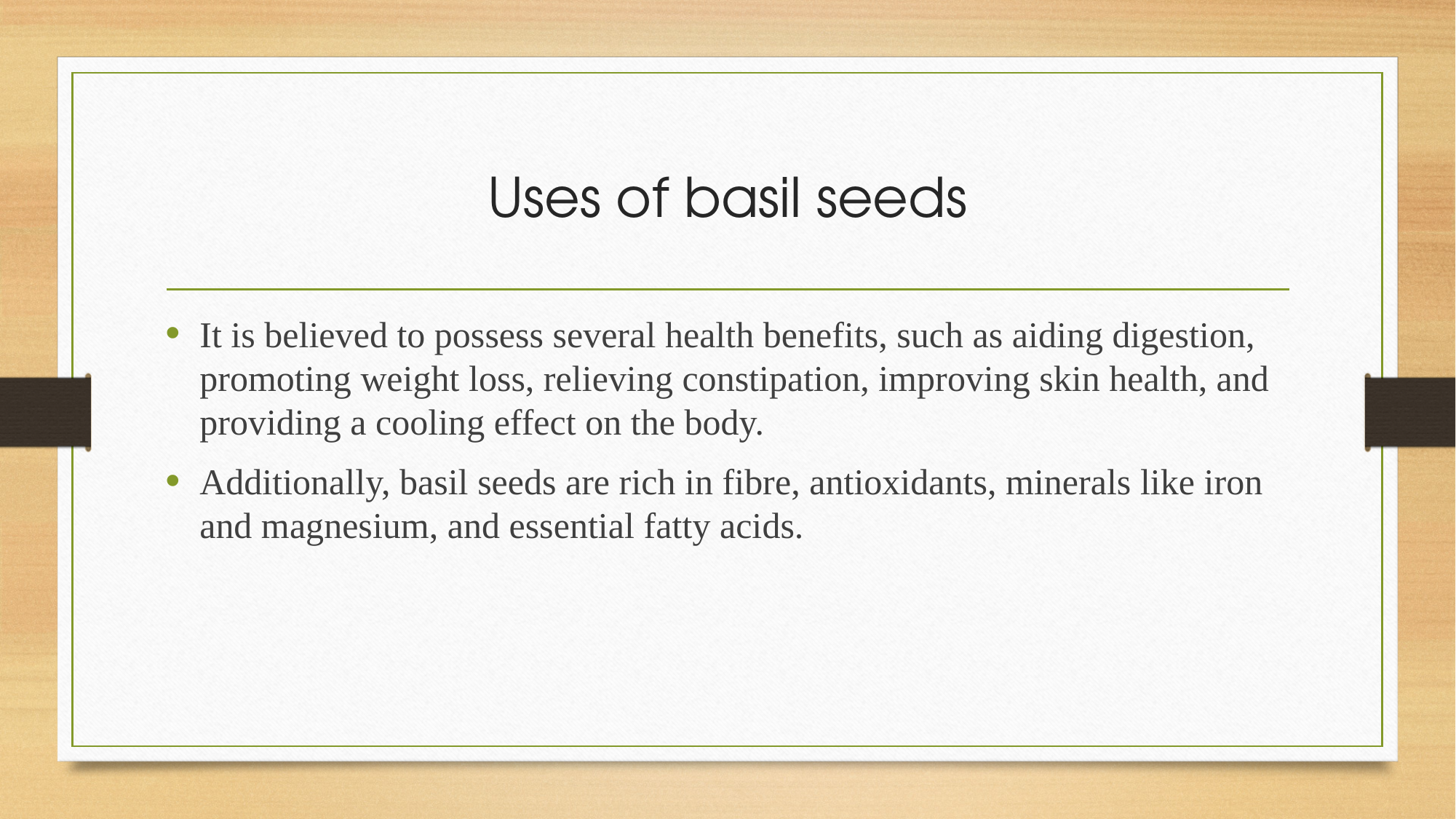

# Uses of basil seeds
It is believed to possess several health benefits, such as aiding digestion, promoting weight loss, relieving constipation, improving skin health, and providing a cooling effect on the body.
Additionally, basil seeds are rich in fibre, antioxidants, minerals like iron and magnesium, and essential fatty acids.